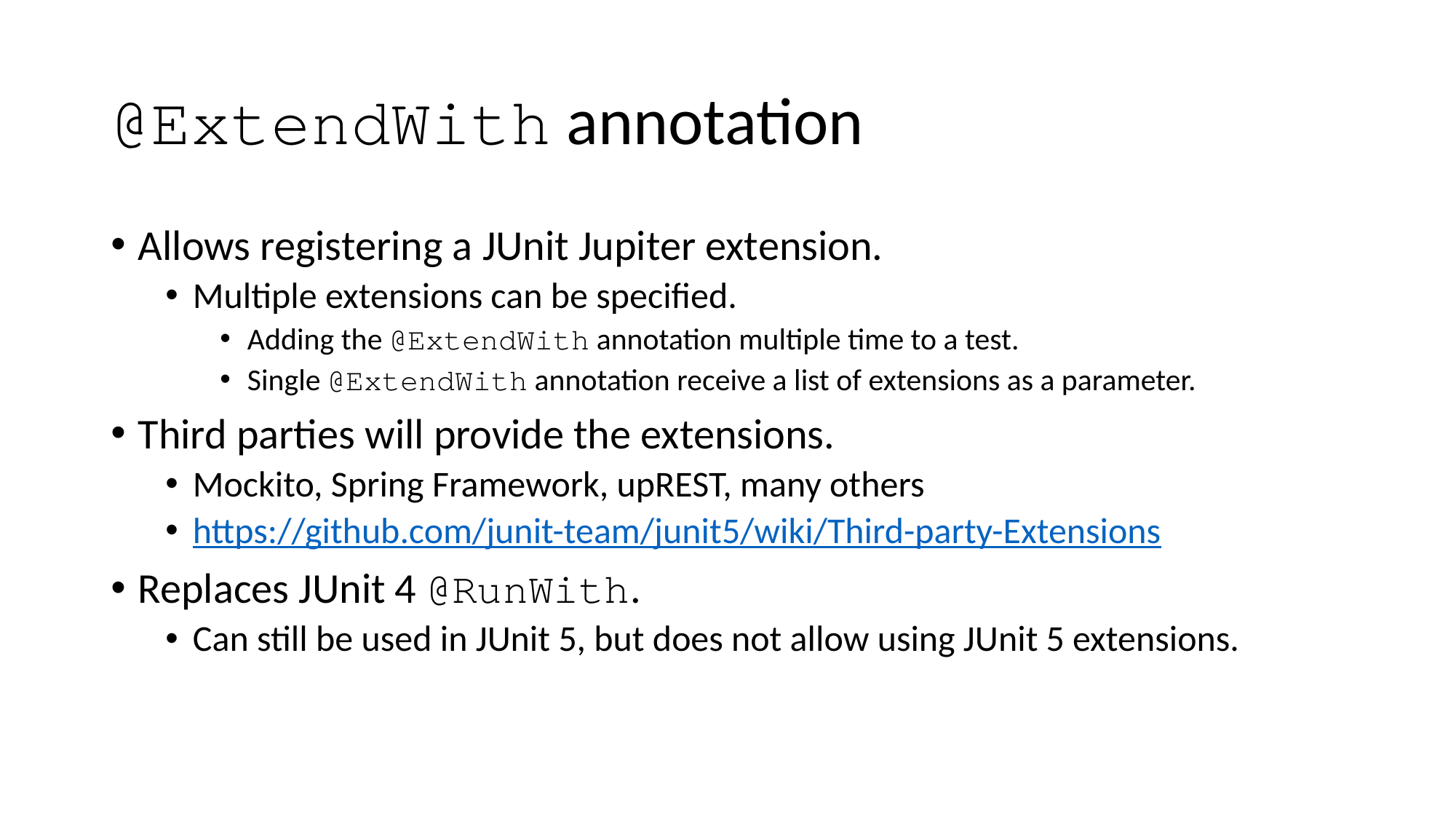

# @ExtendWith annotation
Allows registering a JUnit Jupiter extension.
Multiple extensions can be specified.
Adding the @ExtendWith annotation multiple time to a test.
Single @ExtendWith annotation receive a list of extensions as a parameter.
Third parties will provide the extensions.
Mockito, Spring Framework, upREST, many others
https://github.com/junit-team/junit5/wiki/Third-party-Extensions
Replaces JUnit 4 @RunWith.
Can still be used in JUnit 5, but does not allow using JUnit 5 extensions.